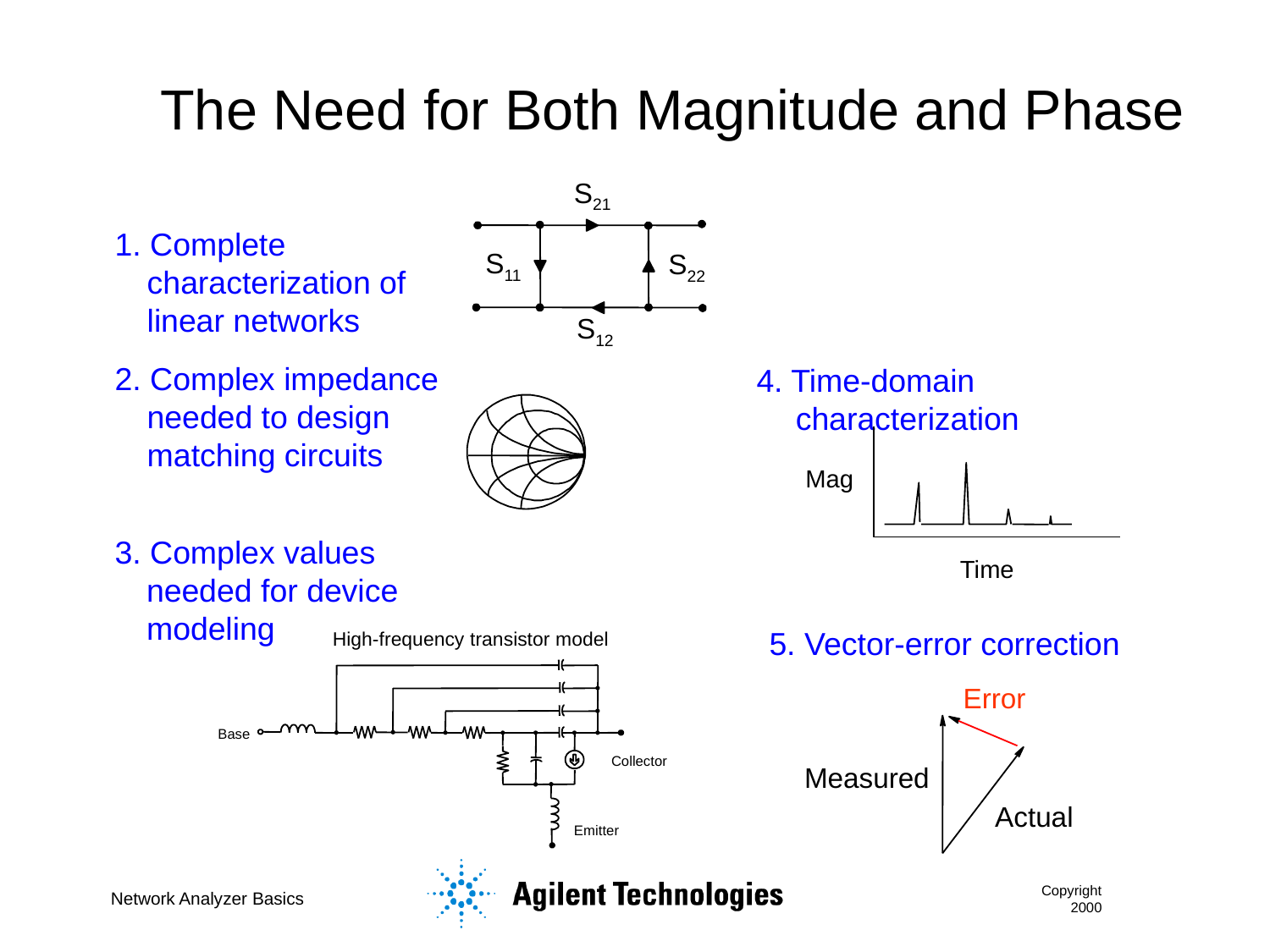

The Need for Both Magnitude and Phase
S21

S11
S22
S12
1. Complete characterization of linear networks
2. Complex impedance needed to design matching circuits

4. Time-domain characterization

Mag

Time
3. Complex values needed for device modeling
5. Vector-error correction
High-frequency transistor model

Base

Collector

Emitter

Error

Measured
Actual
Copyright 2000
Network Analyzer Basics